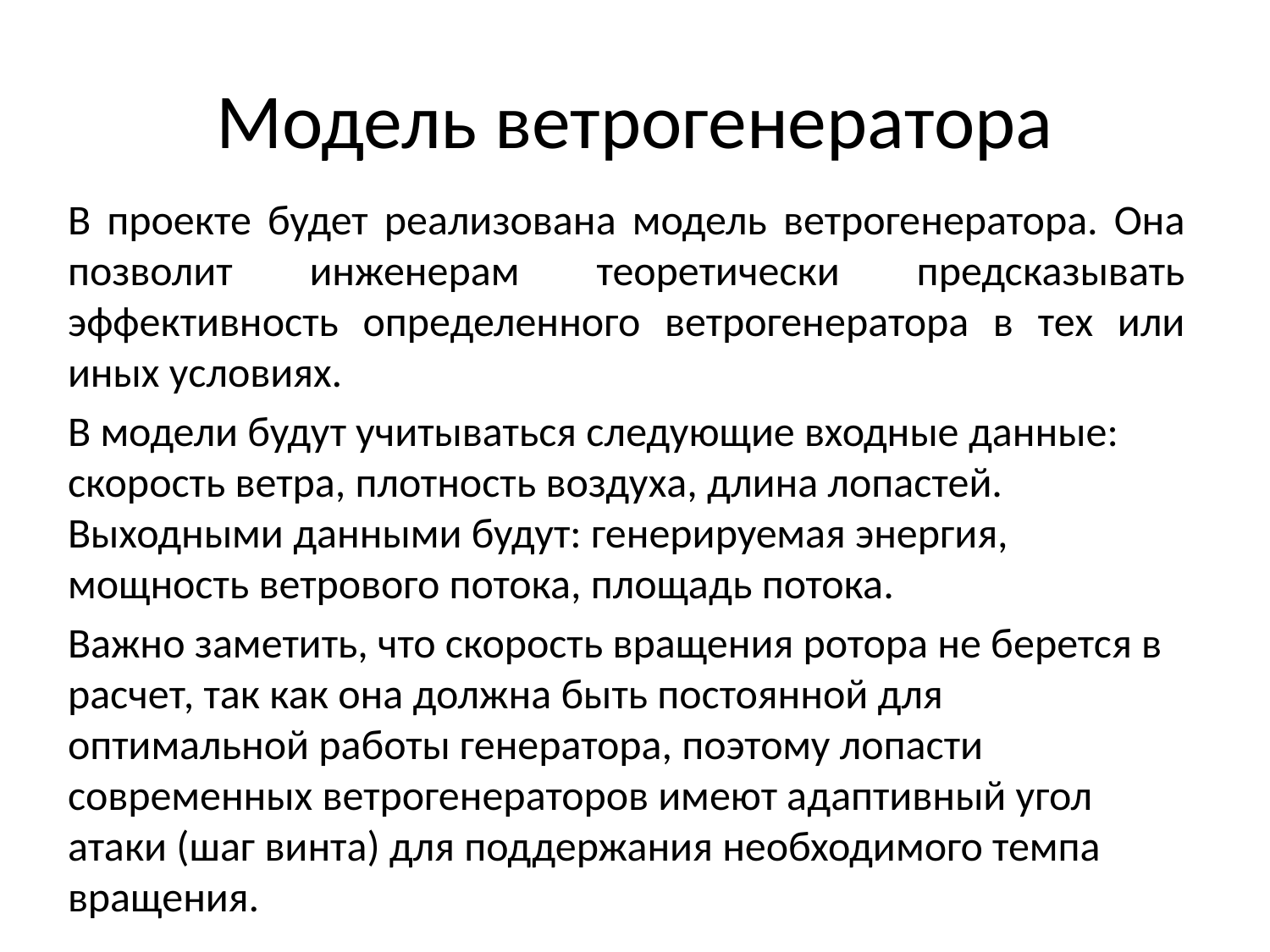

# Модель ветрогенератора
В проекте будет реализована модель ветрогенератора. Она позволит инженерам теоретически предсказывать эффективность определенного ветрогенератора в тех или иных условиях.
В модели будут учитываться следующие входные данные: скорость ветра, плотность воздуха, длина лопастей. Выходными данными будут: генерируемая энергия, мощность ветрового потока, площадь потока.
Важно заметить, что скорость вращения ротора не берется в расчет, так как она должна быть постоянной для оптимальной работы генератора, поэтому лопасти современных ветрогенераторов имеют адаптивный угол атаки (шаг винта) для поддержания необходимого темпа вращения.